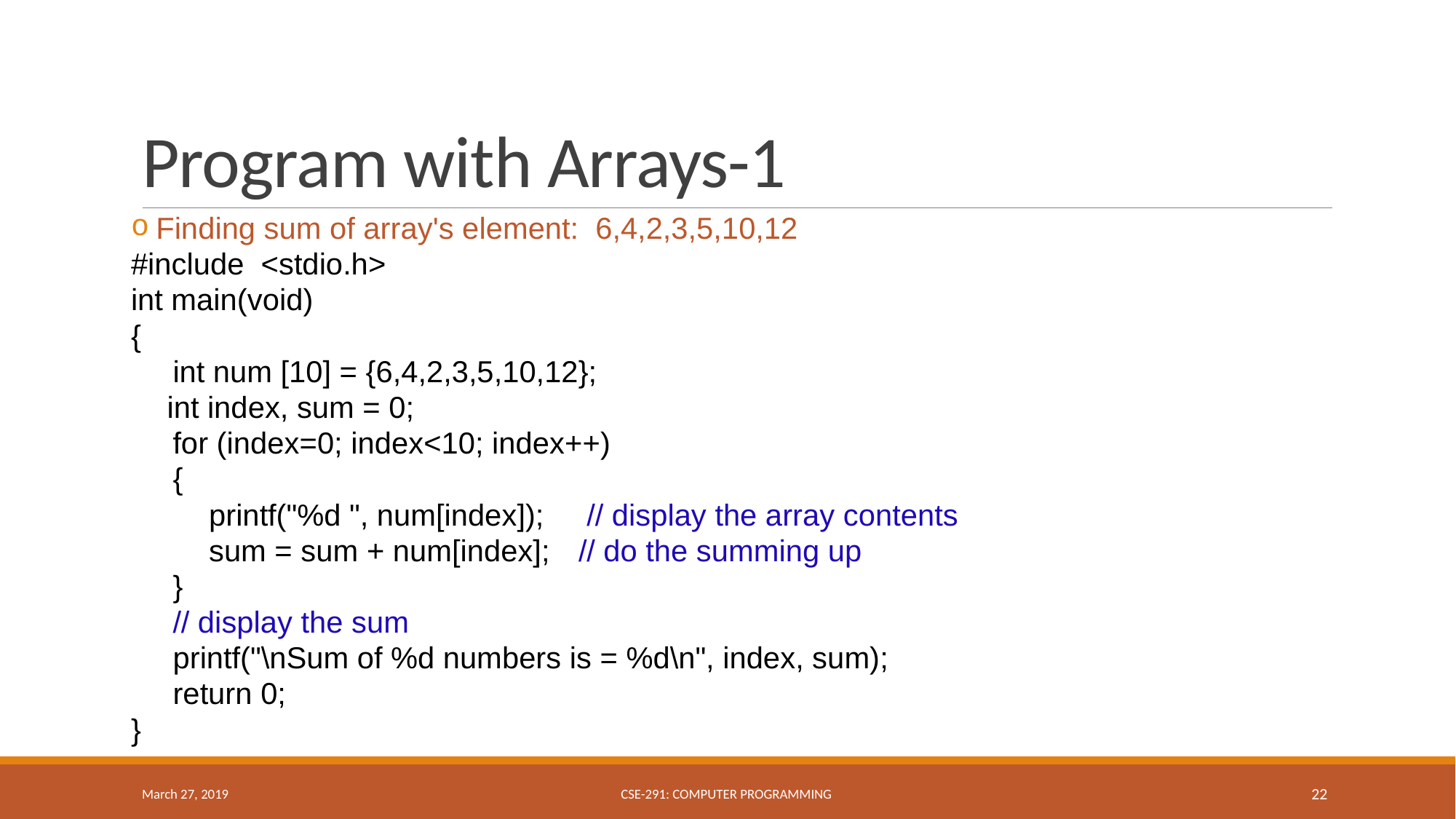

# Program with Arrays-1
 Finding sum of array's element:  6,4,2,3,5,10,12
#include  <stdio.h>
int main(void)
{
     int num [10] = {6,4,2,3,5,10,12};
	   int index, sum = 0;
     for (index=0; index<10; index++)
     {
	        printf("%d ", num[index]);  	 // display the array contents
	        sum = sum + num[index];  	// do the summing up
     }
     // display the sum
     printf("\nSum of %d numbers is = %d\n", index, sum);
     return 0;
}

March 27, 2019
CSE-291: Computer Programming
22